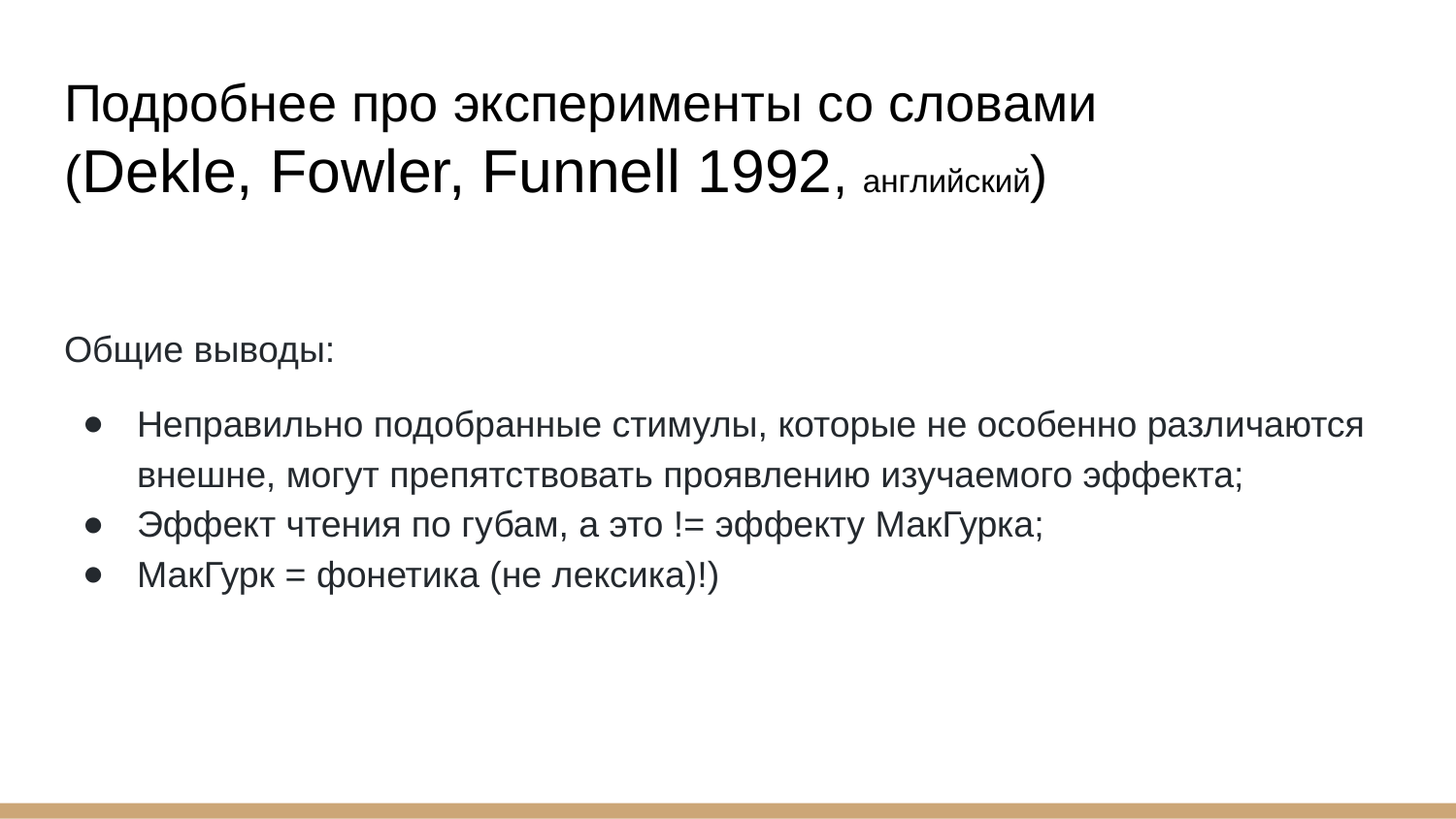

# Подробнее про эксперименты со словами
(Dekle, Fowler, Funnell 1992, английский)
Общие выводы:
Неправильно подобранные стимулы, которые не особенно различаются внешне, могут препятствовать проявлению изучаемого эффекта;
Эффект чтения по губам, а это != эффекту МакГурка;
МакГурк = фонетика (не лексика)!)